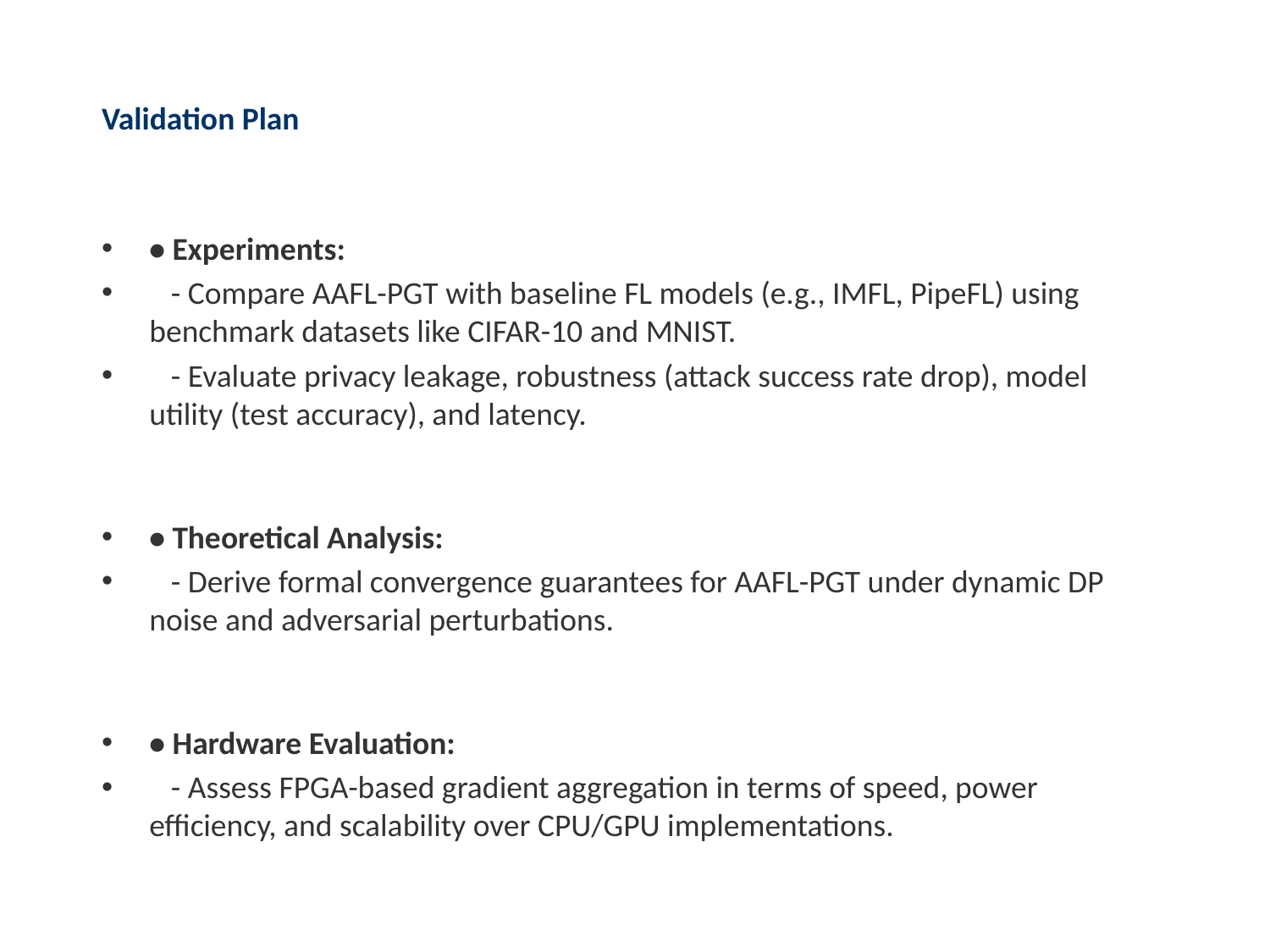

# Validation Plan
• Experiments:
   - Compare AAFL-PGT with baseline FL models (e.g., IMFL, PipeFL) using benchmark datasets like CIFAR-10 and MNIST.
   - Evaluate privacy leakage, robustness (attack success rate drop), model utility (test accuracy), and latency.

• Theoretical Analysis:
   - Derive formal convergence guarantees for AAFL-PGT under dynamic DP noise and adversarial perturbations.

• Hardware Evaluation:
   - Assess FPGA-based gradient aggregation in terms of speed, power efficiency, and scalability over CPU/GPU implementations.